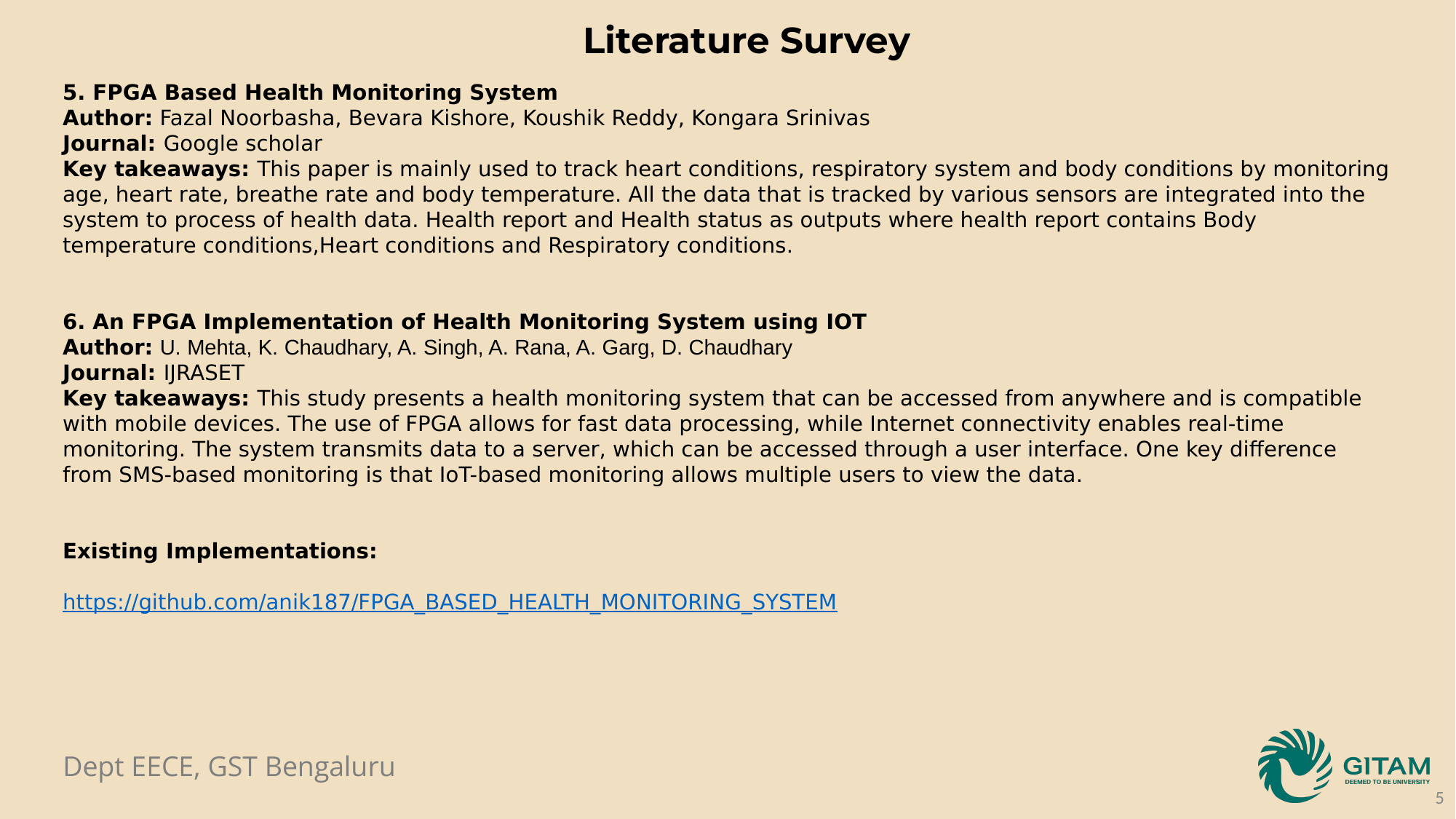

Literature Survey
5. FPGA Based Health Monitoring System
Author: Fazal Noorbasha, Bevara Kishore, Koushik Reddy, Kongara Srinivas
Journal: Google scholar
Key takeaways: This paper is mainly used to track heart conditions, respiratory system and body conditions by monitoring age, heart rate, breathe rate and body temperature. All the data that is tracked by various sensors are integrated into the system to process of health data. Health report and Health status as outputs where health report contains Body temperature conditions,Heart conditions and Respiratory conditions.

6. An FPGA Implementation of Health Monitoring System using IOT
Author: U. Mehta, K. Chaudhary, A. Singh, A. Rana, A. Garg, D. Chaudhary
Journal: IJRASET
Key takeaways: This study presents a health monitoring system that can be accessed from anywhere and is compatible with mobile devices. The use of FPGA allows for fast data processing, while Internet connectivity enables real-time monitoring. The system transmits data to a server, which can be accessed through a user interface. One key difference from SMS-based monitoring is that IoT-based monitoring allows multiple users to view the data.

Existing Implementations:

https://github.com/anik187/FPGA_BASED_HEALTH_MONITORING_SYSTEM

5